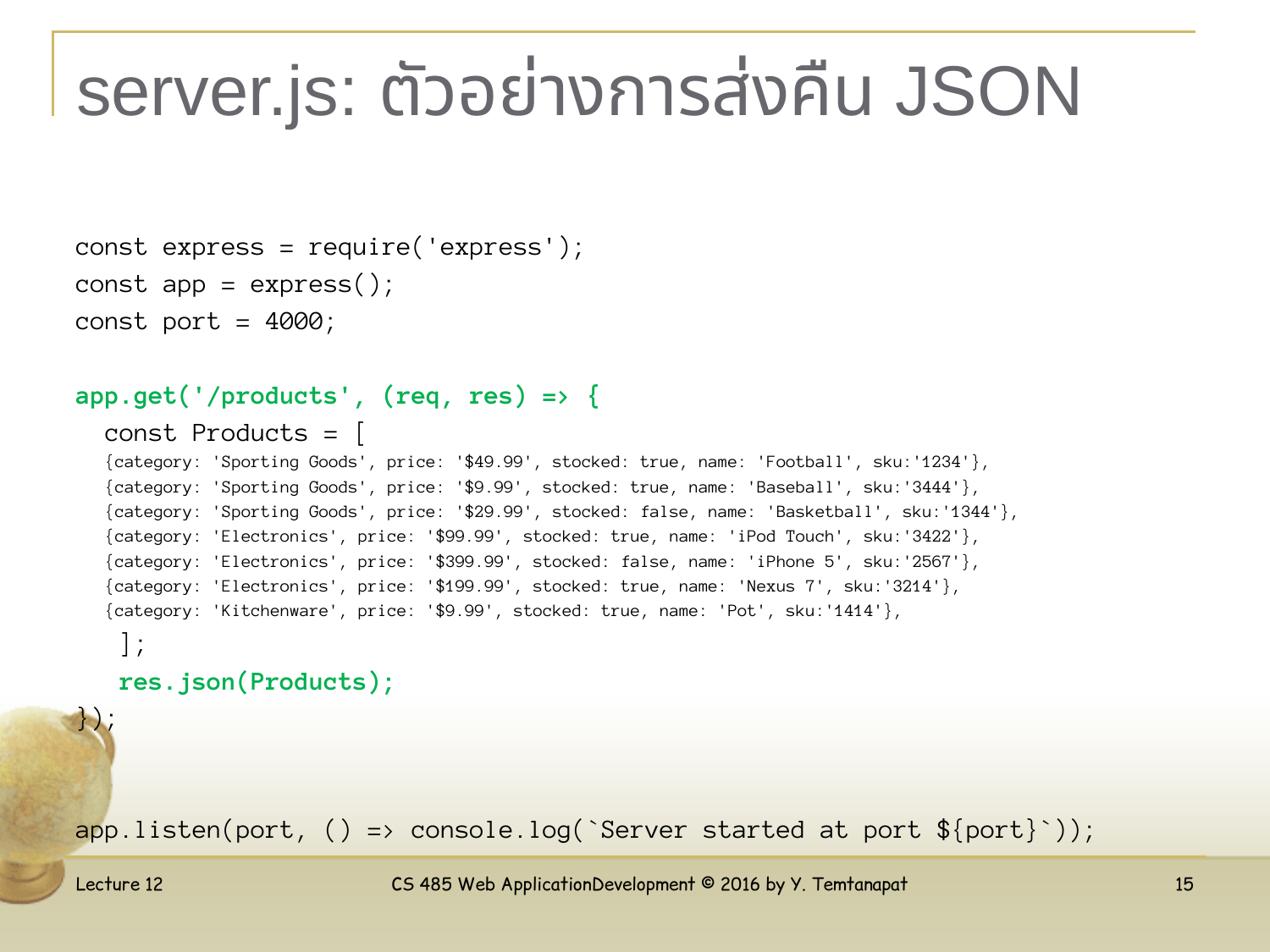

# server.js: ตัวอย่างการส่งคืน JSON
const express = require('express');
const app = express();
const port = 4000;

app.get('/products', (req, res) => {
  const Products = [
   {category: 'Sporting Goods', price: '$49.99', stocked: true, name: 'Football', sku:'1234'},
   {category: 'Sporting Goods', price: '$9.99', stocked: true, name: 'Baseball', sku:'3444'},
   {category: 'Sporting Goods', price: '$29.99', stocked: false, name: 'Basketball', sku:'1344'},
   {category: 'Electronics', price: '$99.99', stocked: true, name: 'iPod Touch', sku:'3422'},
   {category: 'Electronics', price: '$399.99', stocked: false, name: 'iPhone 5', sku:'2567'},
   {category: 'Electronics', price: '$199.99', stocked: true, name: 'Nexus 7', sku:'3214'},
   {category: 'Kitchenware', price: '$9.99', stocked: true, name: 'Pot', sku:'1414'},
   ];
   res.json(Products);
});

app.listen(port, () => console.log(`Server started at port ${port}`));
Lecture 12
CS 485 Web ApplicationDevelopment © 2016 by Y. Temtanapat
15